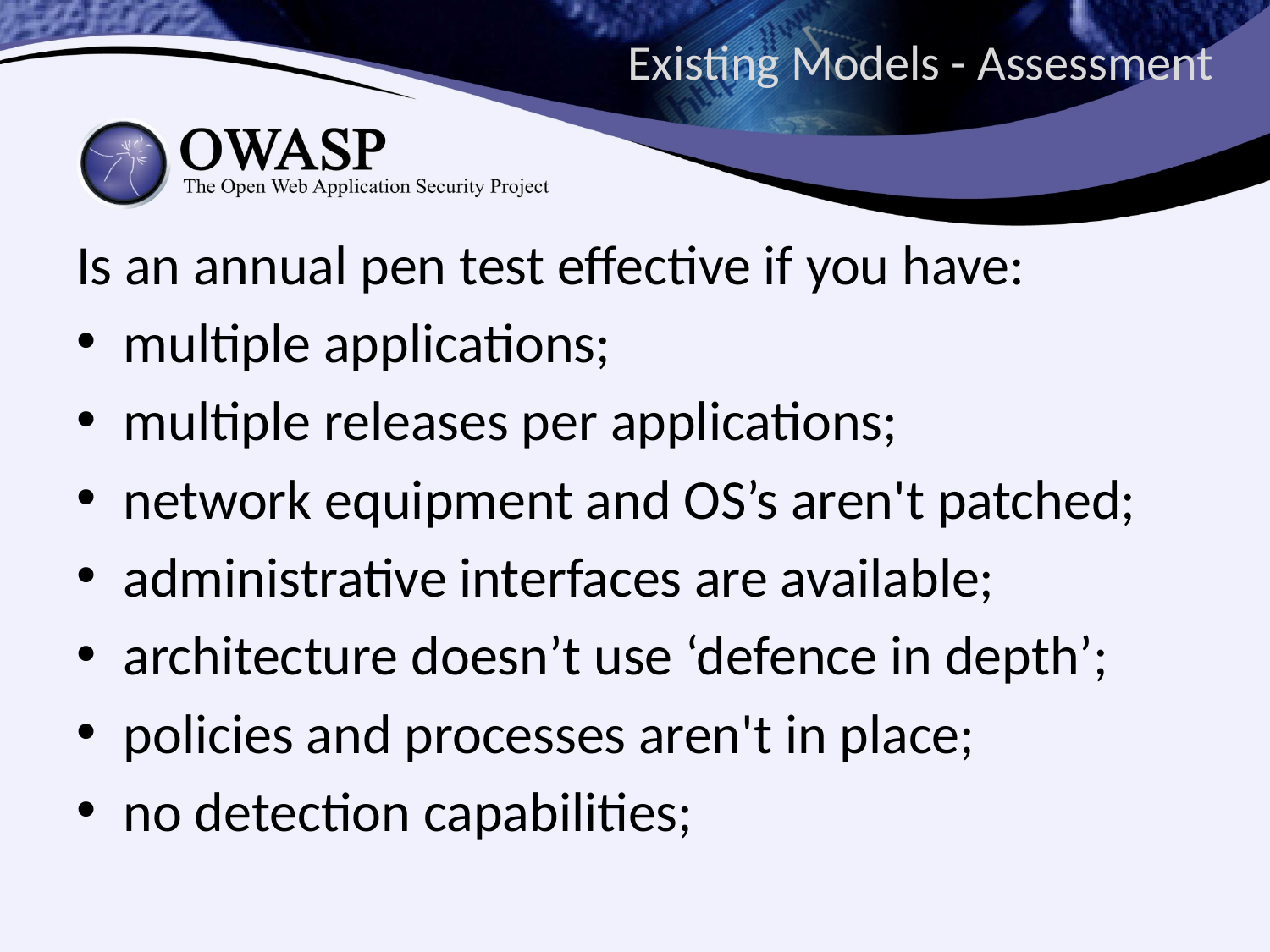

# Existing Models - Assessment
Is an annual pen test effective if you have:
multiple applications;
multiple releases per applications;
network equipment and OS’s aren't patched;
administrative interfaces are available;
architecture doesn’t use ‘defence in depth’;
policies and processes aren't in place;
no detection capabilities;